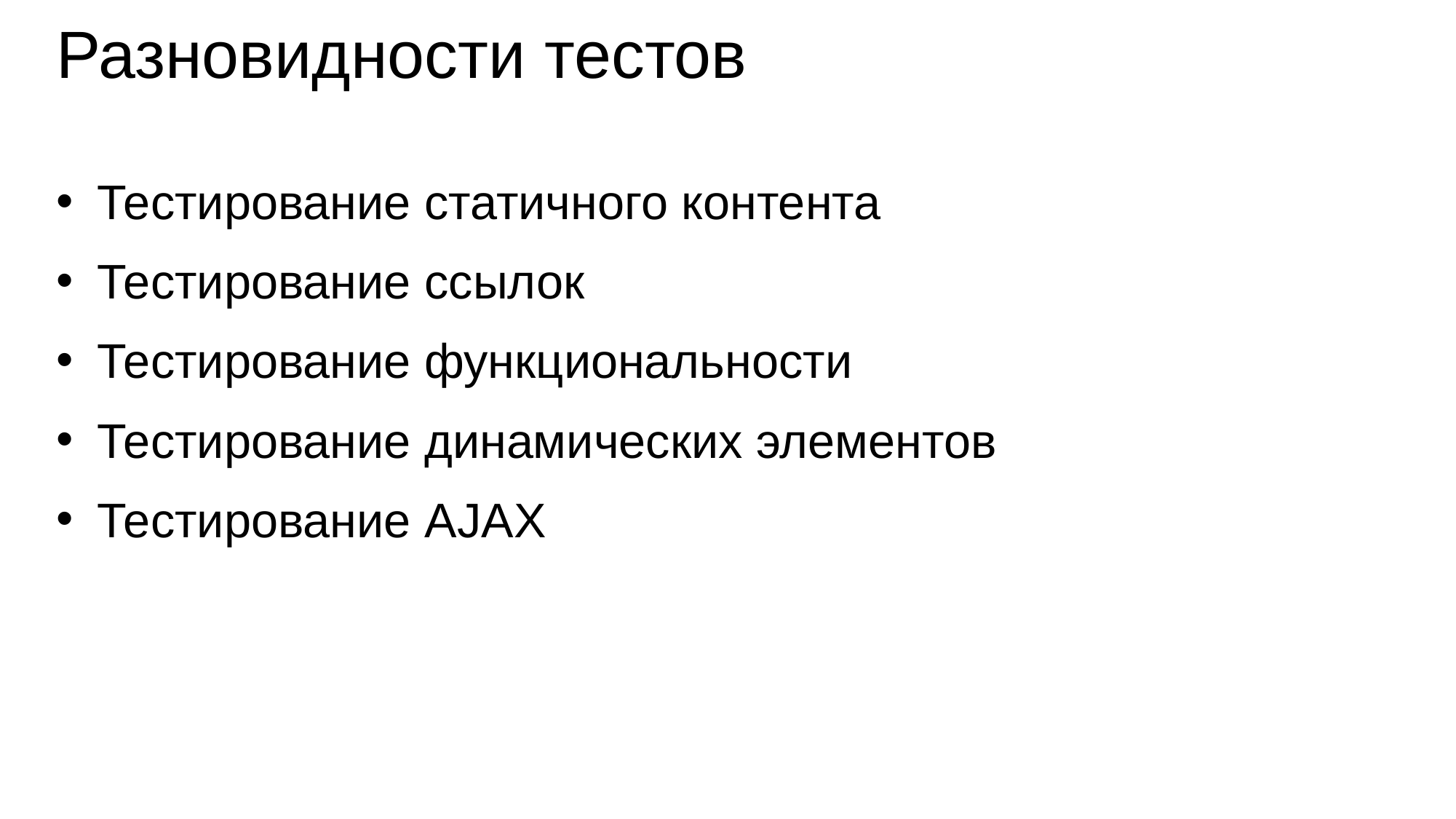

# Разновидности тестов
Тестирование статичного контента
Тестирование ссылок
Тестирование функциональности
Тестирование динамических элементов
Тестирование AJAX